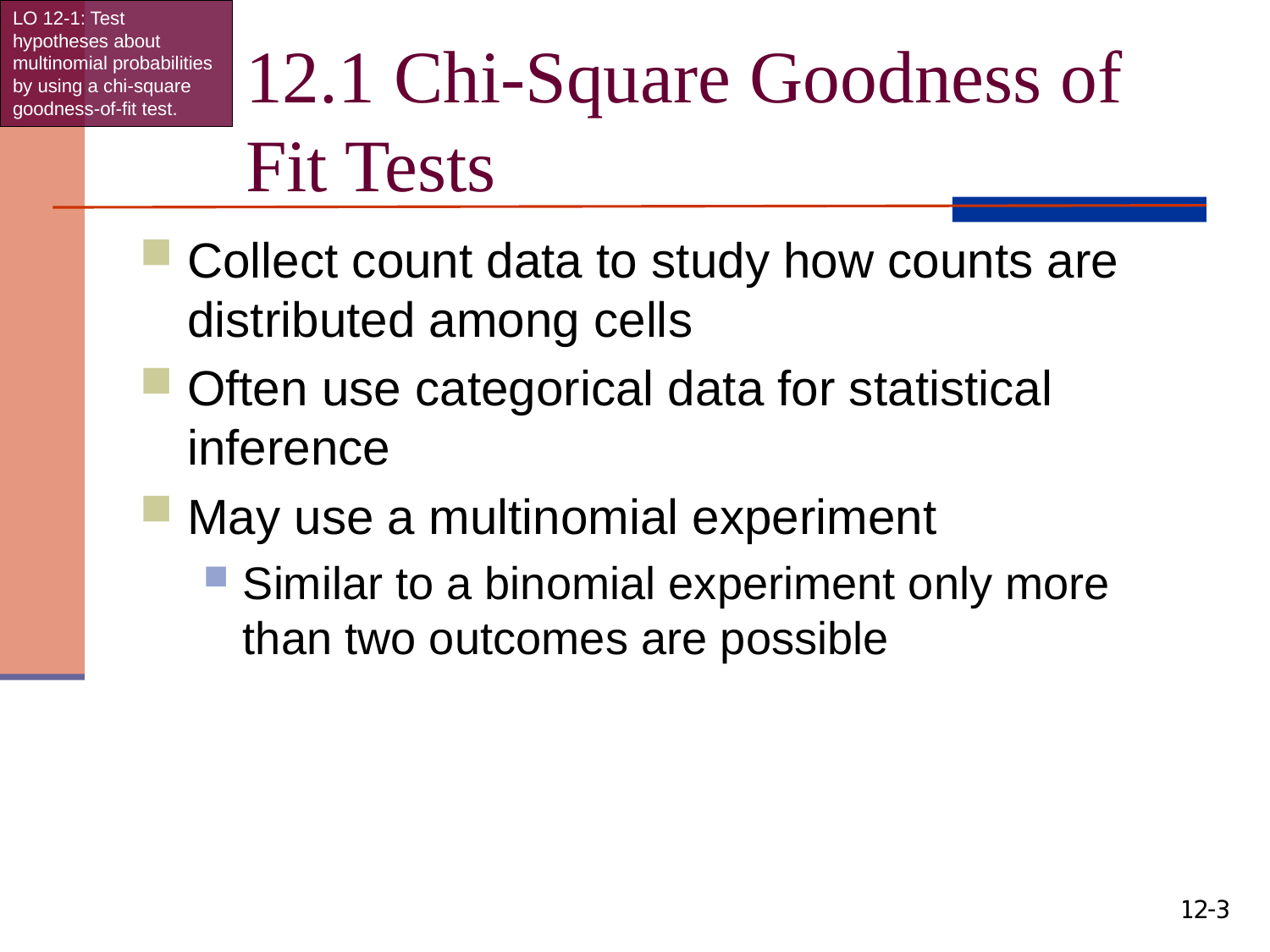

LO 12-1: Test hypotheses about multinomial probabilities by using a chi-square goodness-of-fit test.
# 12.1 Chi-Square Goodness of Fit Tests
Collect count data to study how counts are distributed among cells
Often use categorical data for statistical inference
May use a multinomial experiment
Similar to a binomial experiment only more than two outcomes are possible
12-3